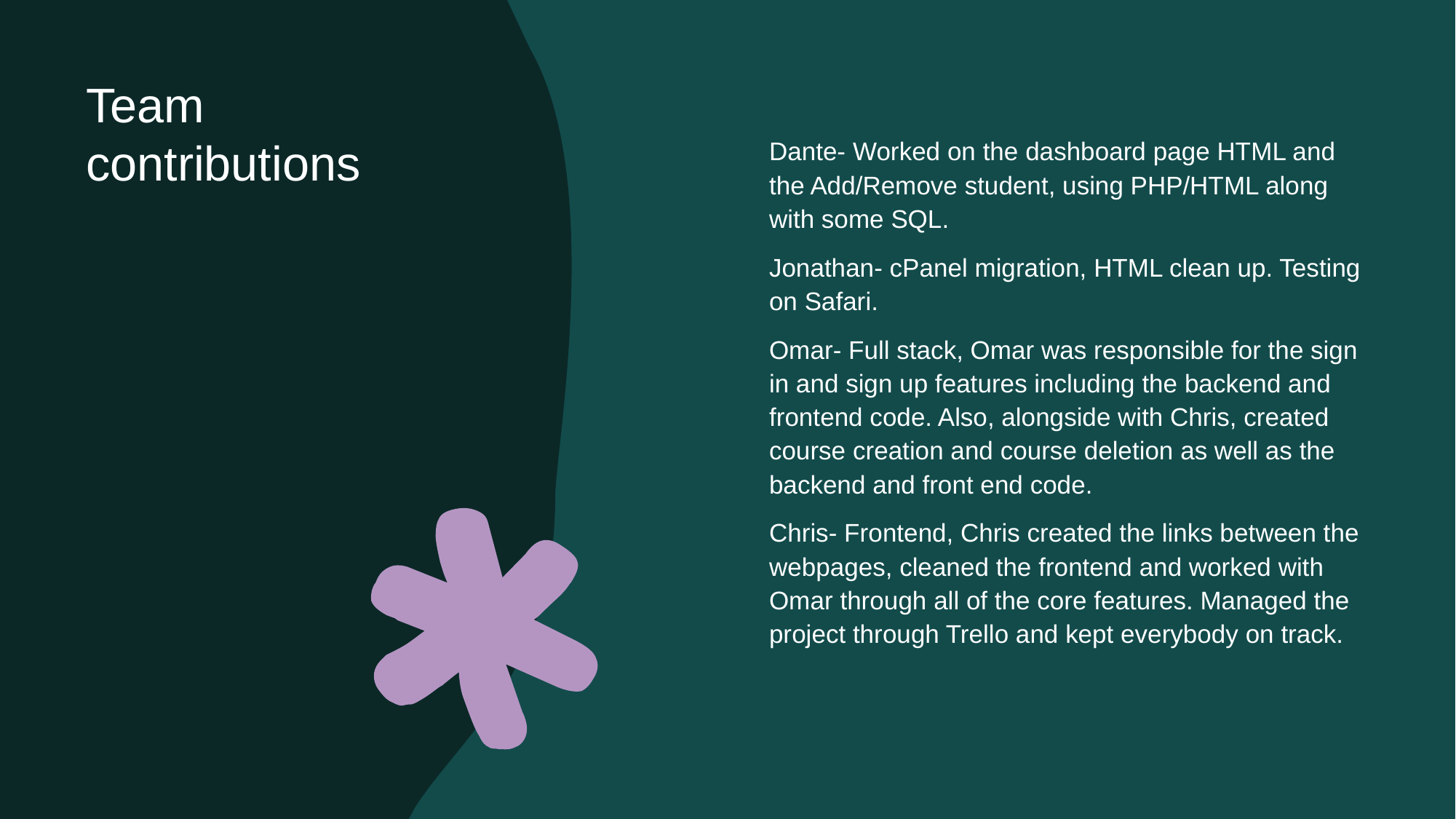

# Team contributions

Dante- Worked on the dashboard page HTML and the Add/Remove student, using PHP/HTML along with some SQL.
Jonathan- cPanel migration, HTML clean up. Testing on Safari.
Omar- Full stack, Omar was responsible for the sign in and sign up features including the backend and frontend code. Also, alongside with Chris, created course creation and course deletion as well as the backend and front end code.
Chris- Frontend, Chris created the links between the webpages, cleaned the frontend and worked with Omar through all of the core features. Managed the project through Trello and kept everybody on track.